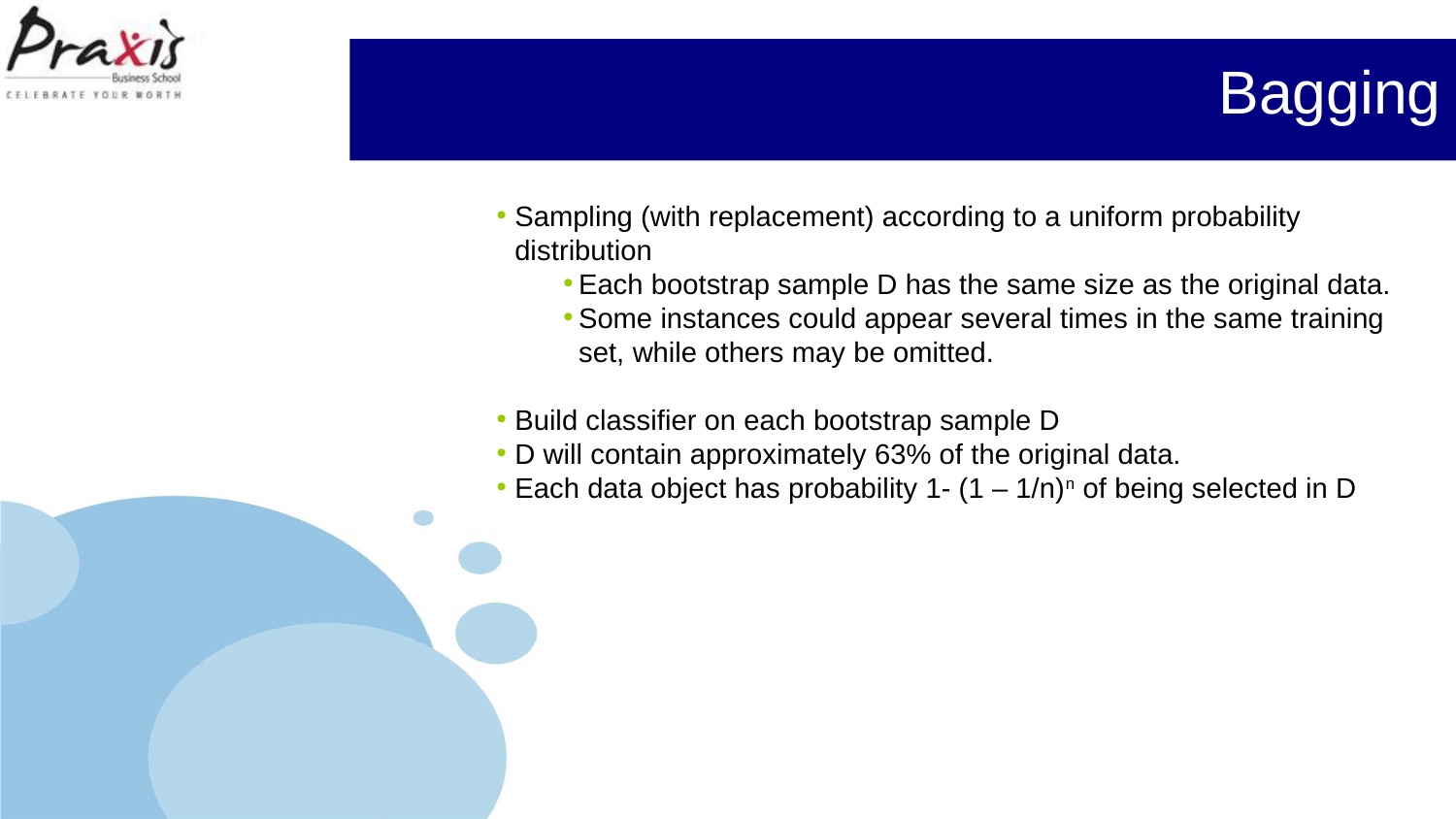

# Bagging
Sampling (with replacement) according to a uniform probability distribution
Each bootstrap sample D has the same size as the original data.
Some instances could appear several times in the same training set, while others may be omitted.

Build classifier on each bootstrap sample D
D will contain approximately 63% of the original data.
Each data object has probability 1- (1 – 1/n)n of being selected in D